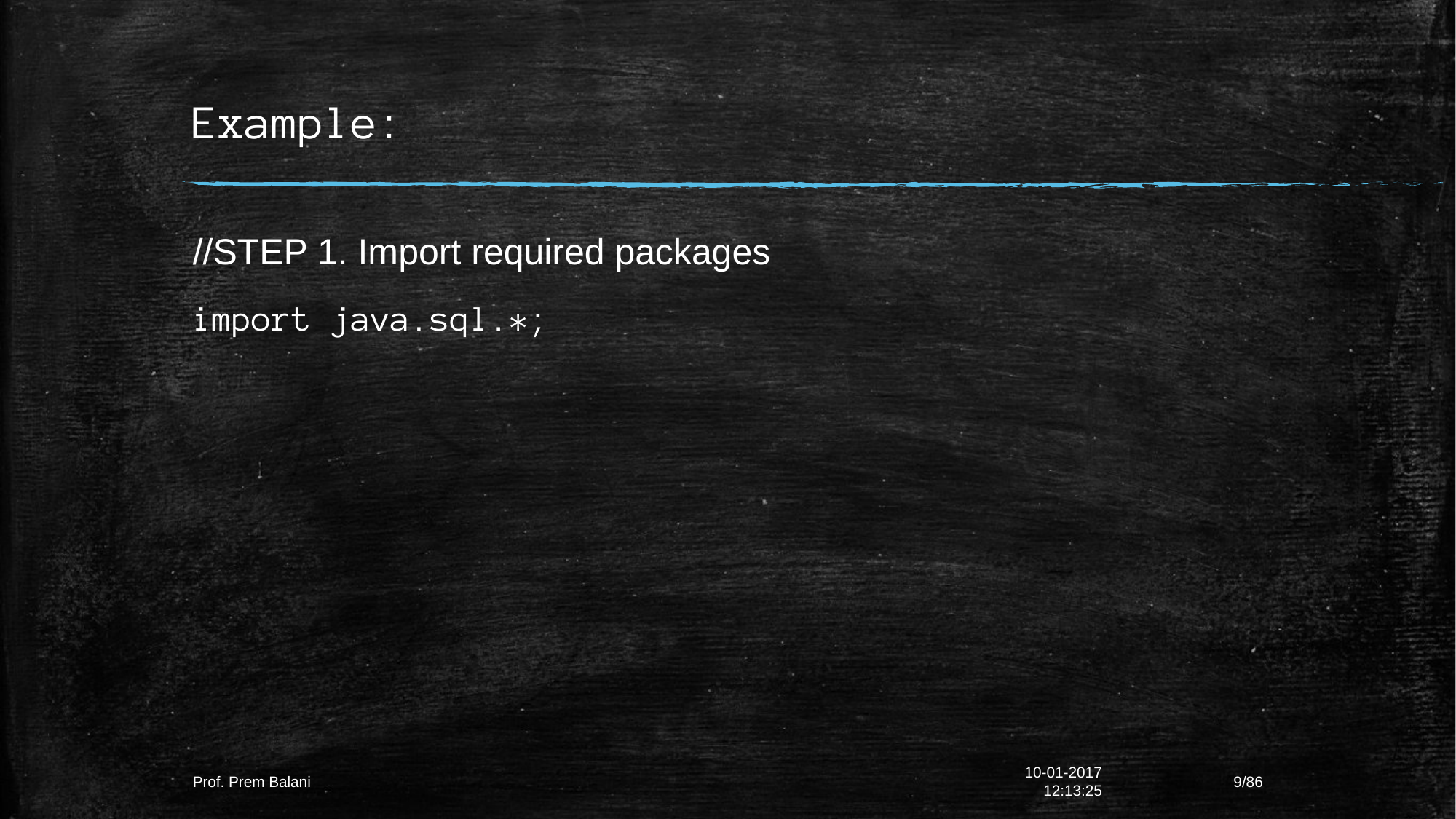

# Example:
//STEP 1. Import required packages
import java.sql.*;
Prof. Prem Balani
10-01-2017 12:13:25
9/86